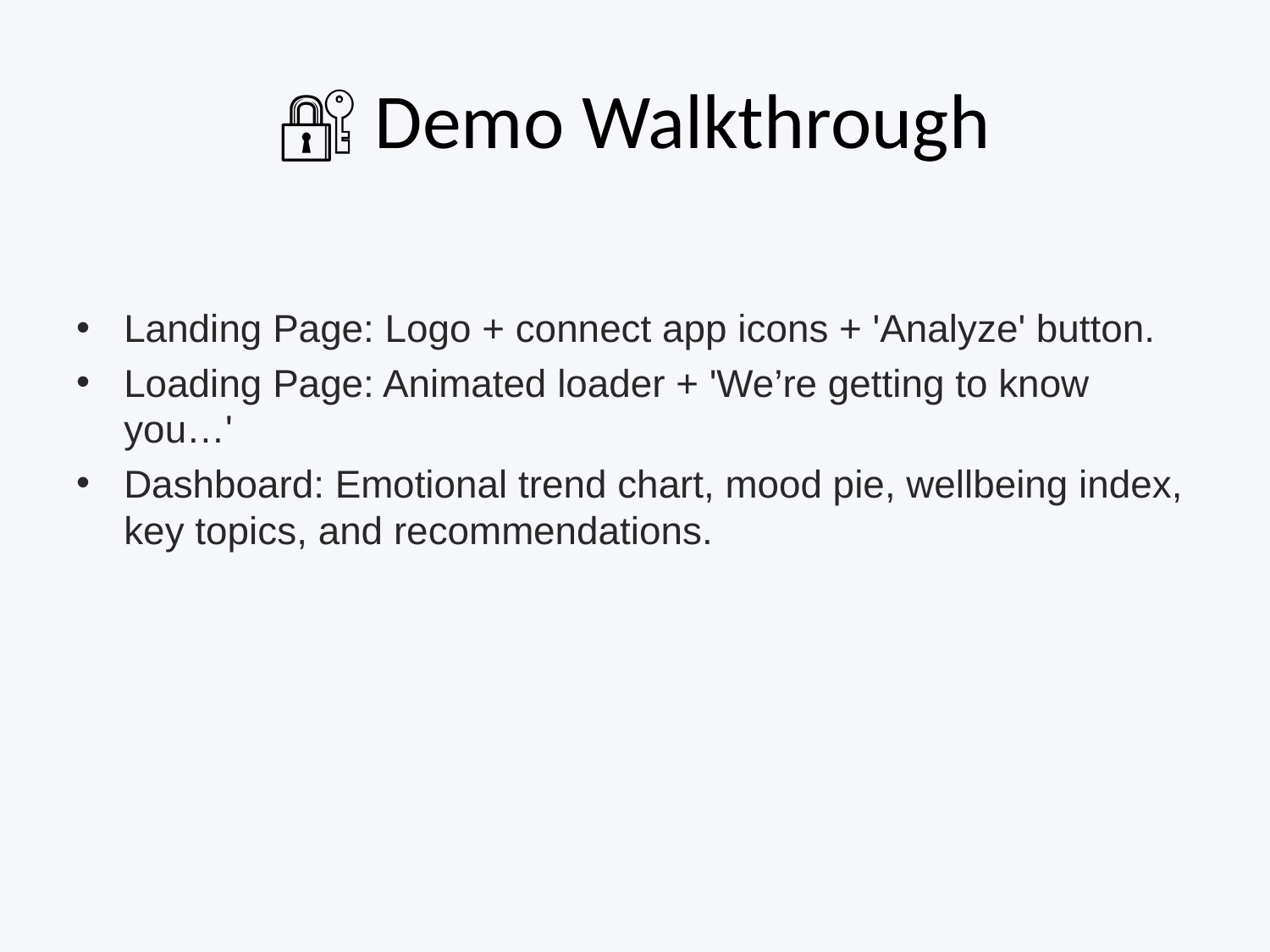

# 🔐 Demo Walkthrough

Landing Page: Logo + connect app icons + 'Analyze' button.
Loading Page: Animated loader + 'We’re getting to know you…'
Dashboard: Emotional trend chart, mood pie, wellbeing index, key topics, and recommendations.